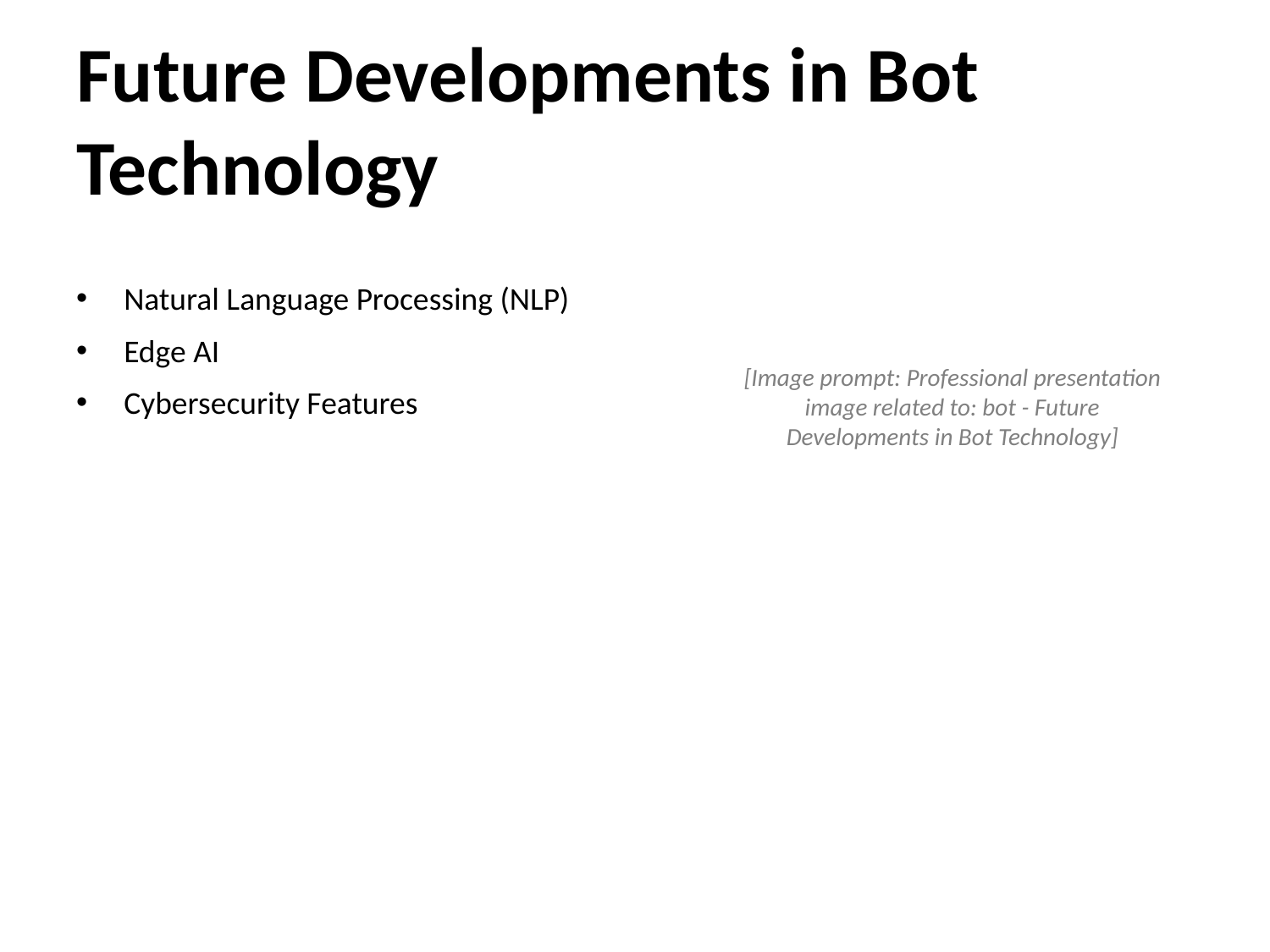

# Future Developments in Bot Technology

Natural Language Processing (NLP)
Edge AI
Cybersecurity Features

[Image prompt: Professional presentation image related to: bot - Future Developments in Bot Technology]